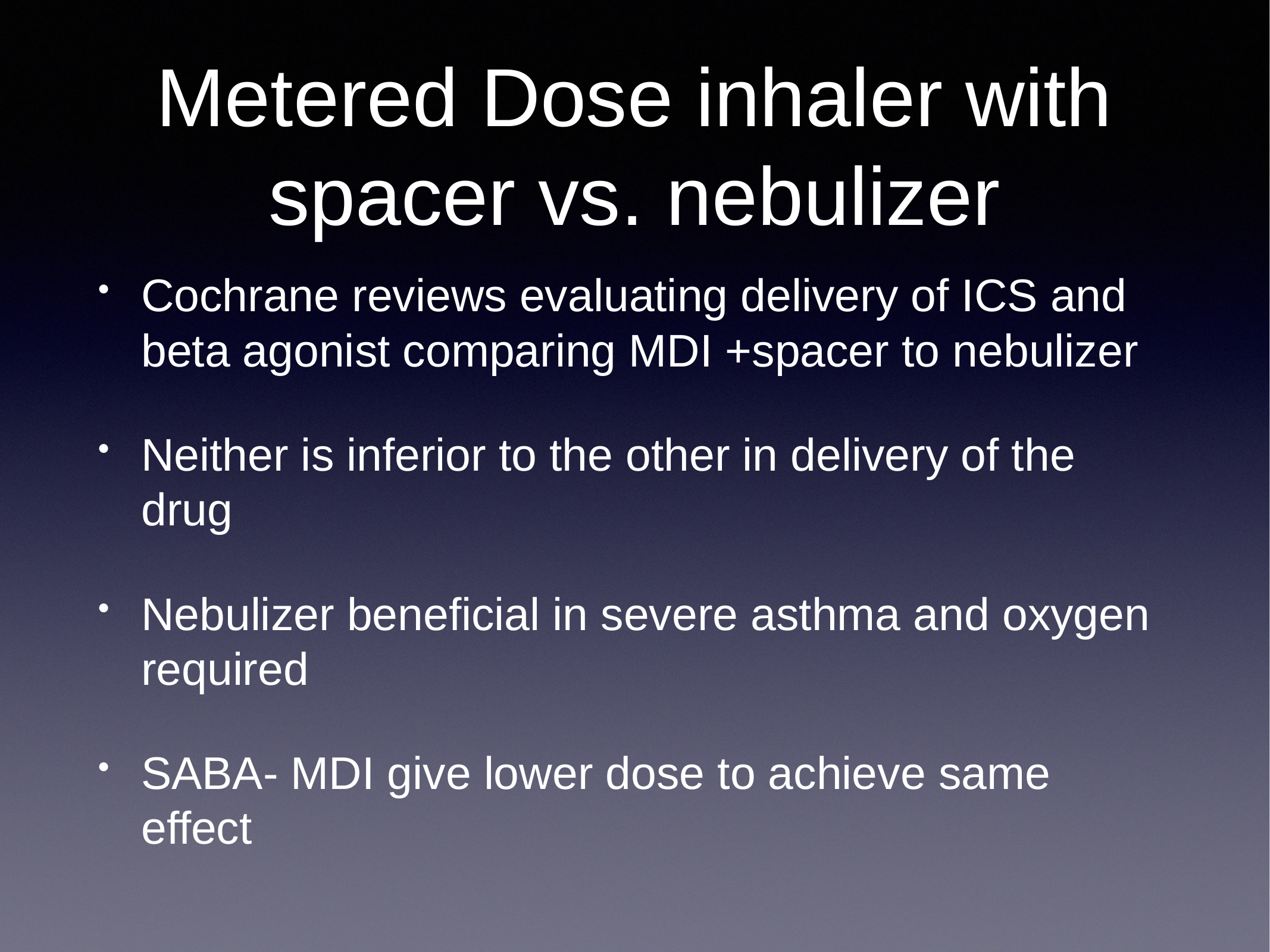

# Metered Dose inhaler with spacer vs. nebulizer
Cochrane reviews evaluating delivery of ICS and beta agonist comparing MDI +spacer to nebulizer
Neither is inferior to the other in delivery of the drug
Nebulizer beneficial in severe asthma and oxygen required
SABA- MDI give lower dose to achieve same effect